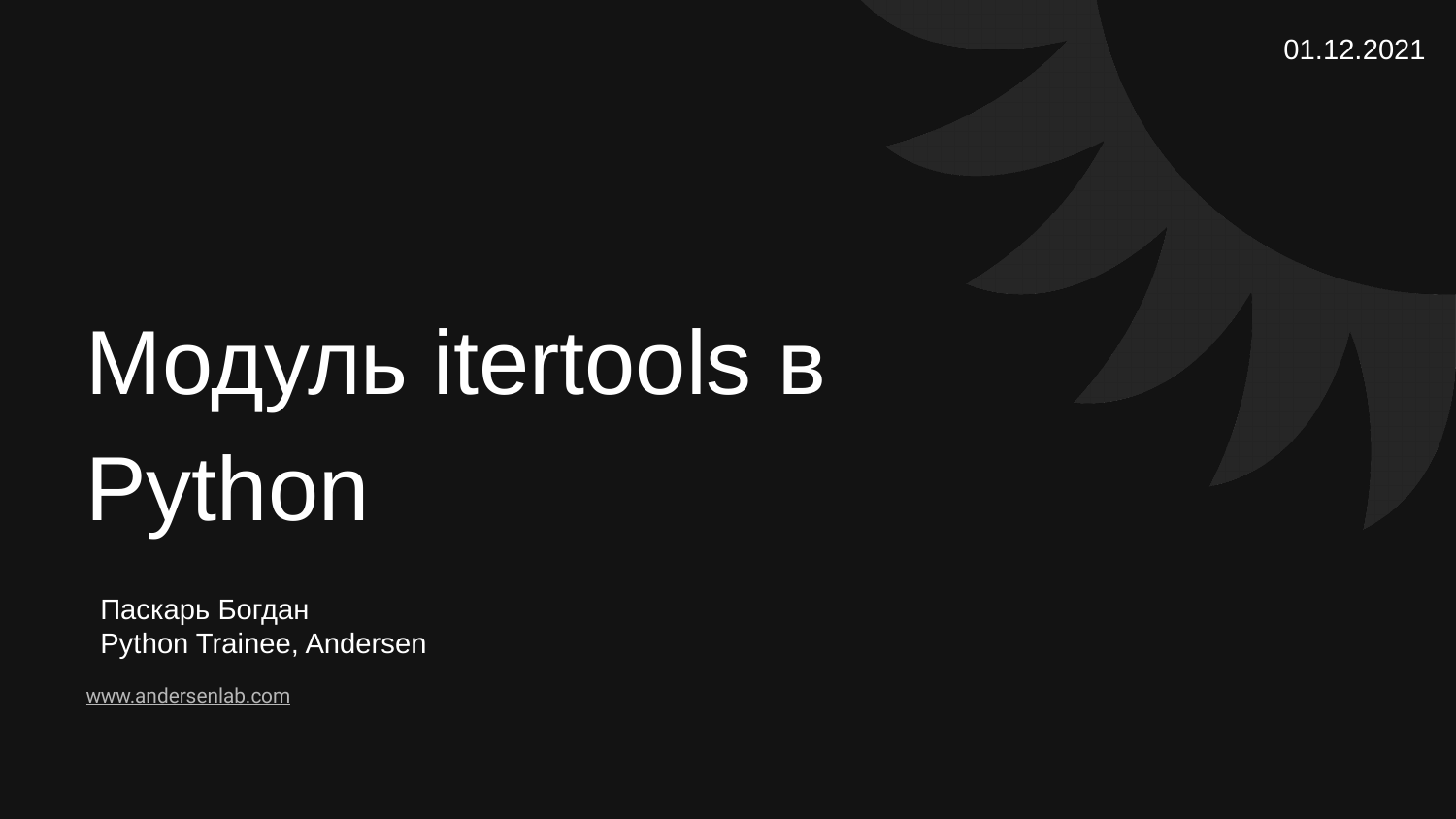

01.12.2021
Модуль itertools в Python
Паскарь Богдан
Python Trainee, Andersen
www.andersenlab.com